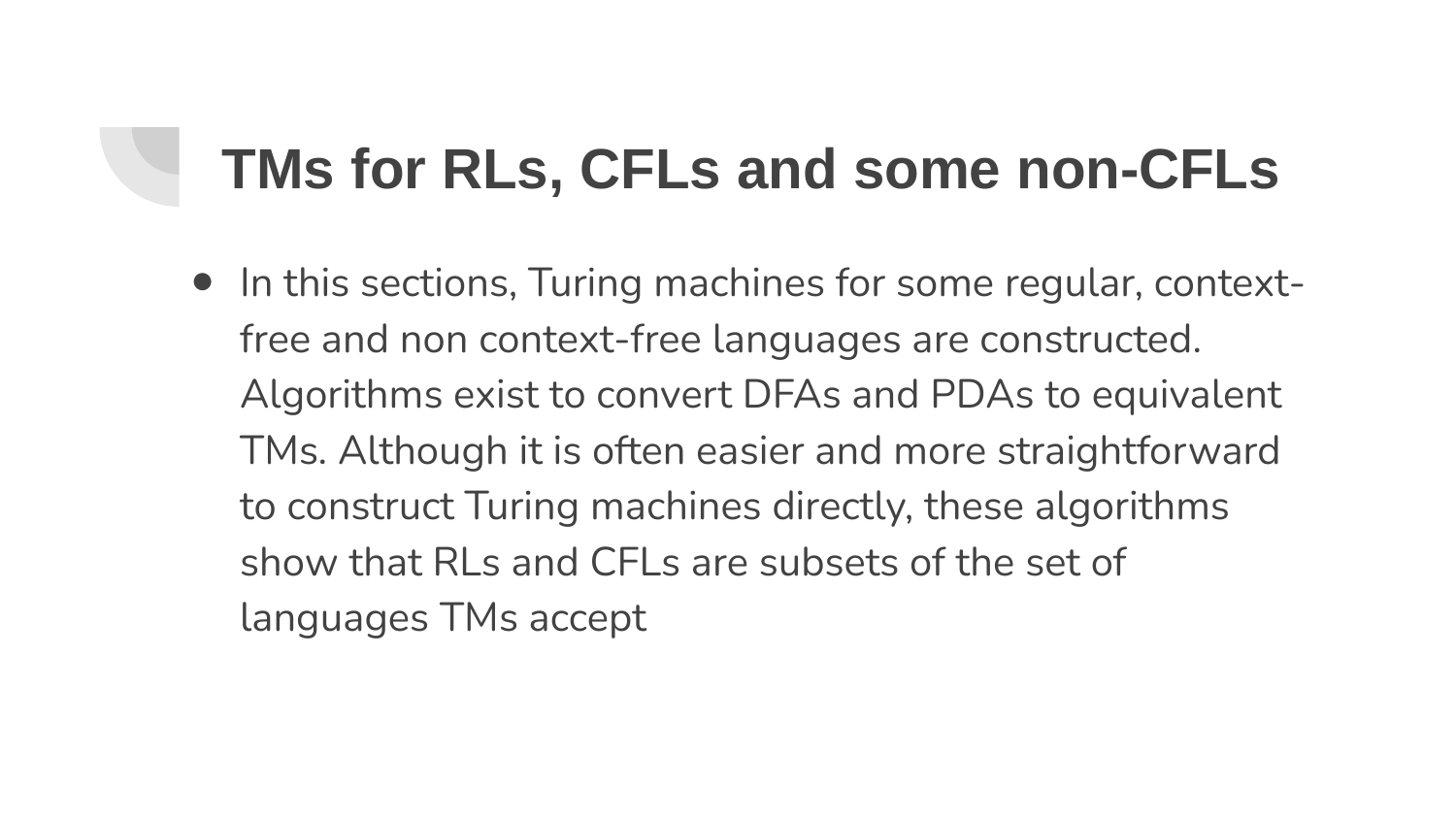

# TMs for RLs, CFLs and some non-CFLs
In this sections, Turing machines for some regular, context-free and non context-free languages are constructed. Algorithms exist to convert DFAs and PDAs to equivalent TMs. Although it is often easier and more straightforward to construct Turing machines directly, these algorithms show that RLs and CFLs are subsets of the set of languages TMs accept